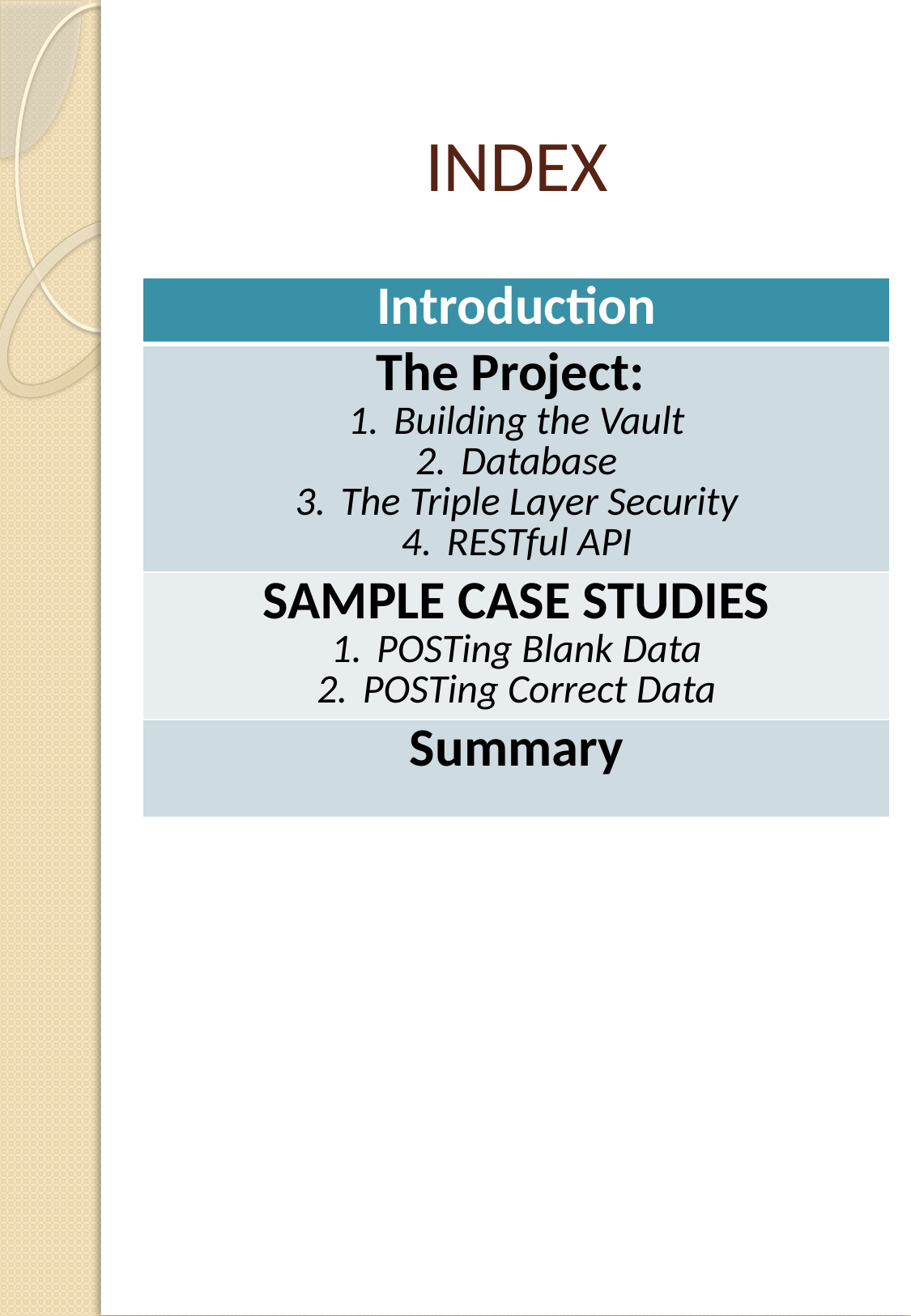

# INDEX
| Introduction |
| --- |
| The Project: Building the Vault Database The Triple Layer Security RESTful API |
| SAMPLE CASE STUDIES POSTing Blank Data POSTing Correct Data |
| Summary |